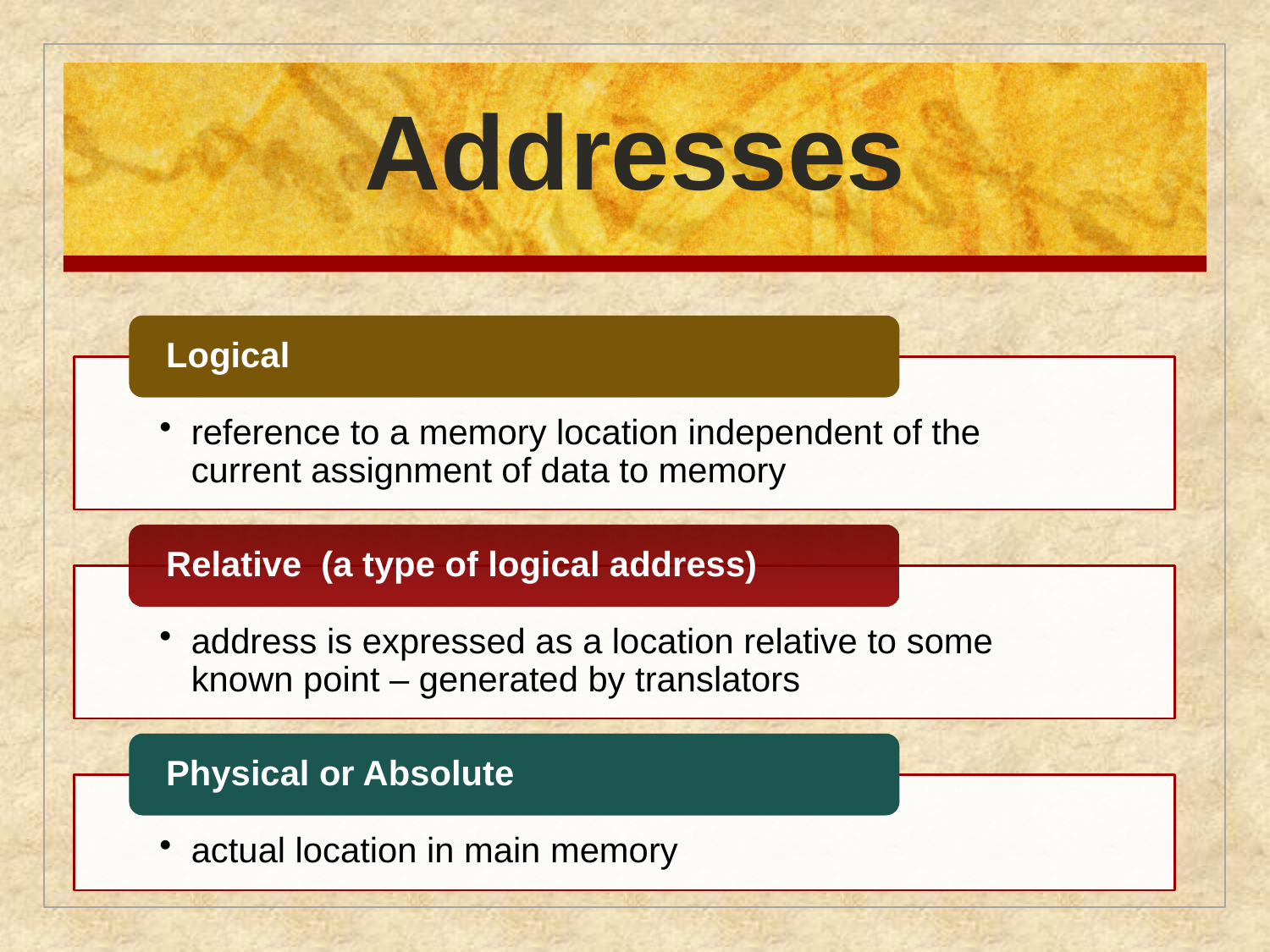

# Addresses
reference to a memory location independent of the current assignment of data to memory
Logical
address is expressed as a location relative to some known point – generated by translators
Relative  (a type of logical address)
actual location in main memory
Physical or Absolute